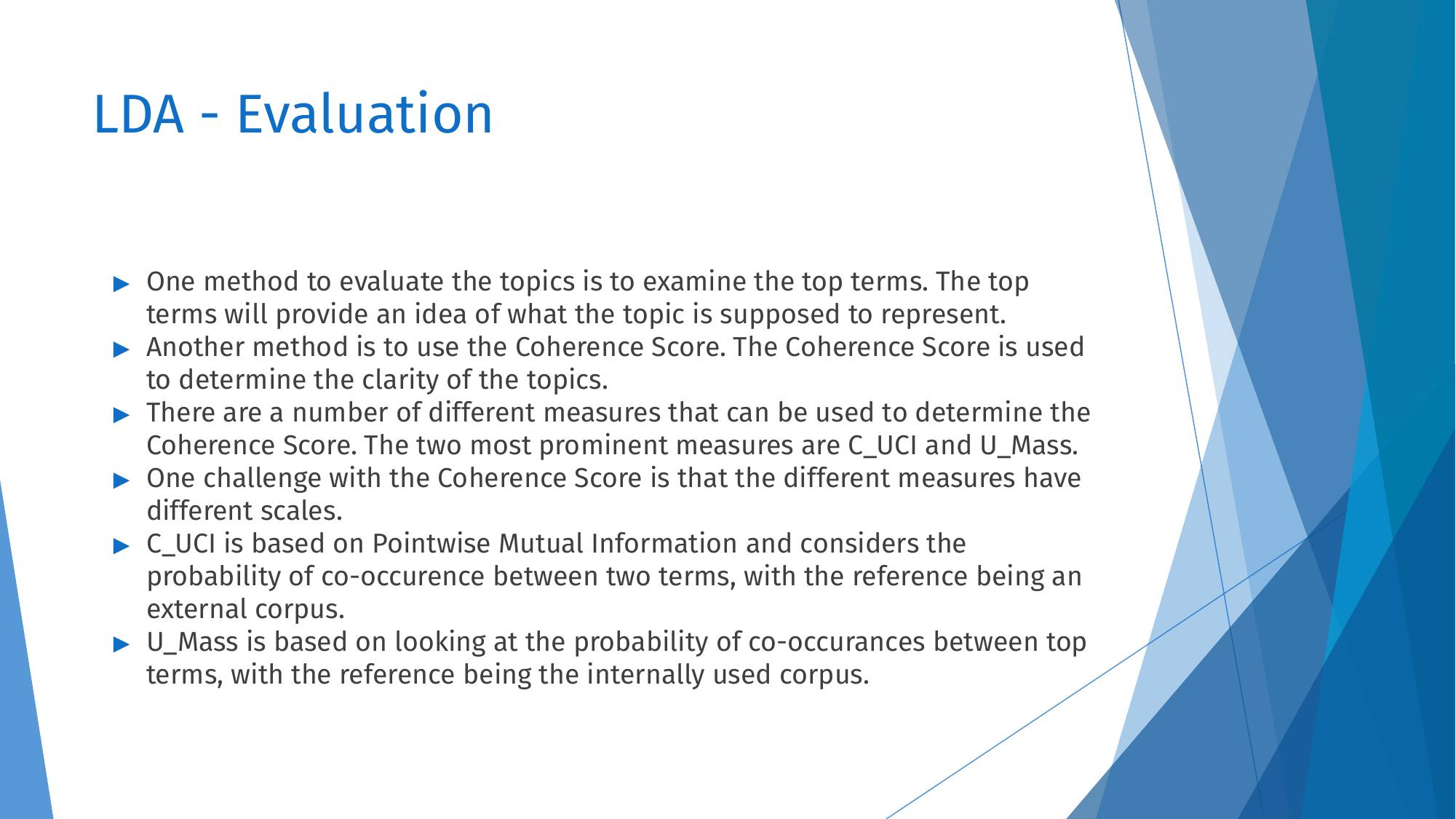

# LDA - Evaluation
One method to evaluate the topics is to examine the top terms. The top terms will provide an idea of what the topic is supposed to represent.
Another method is to use the Coherence Score. The Coherence Score is used to determine the clarity of the topics.
There are a number of different measures that can be used to determine the Coherence Score. The two most prominent measures are C_UCI and U_Mass.
One challenge with the Coherence Score is that the different measures have different scales.
C_UCI is based on Pointwise Mutual Information and considers the probability of co-occurence between two terms, with the reference being an external corpus.
U_Mass is based on looking at the probability of co-occurances between top terms, with the reference being the internally used corpus.